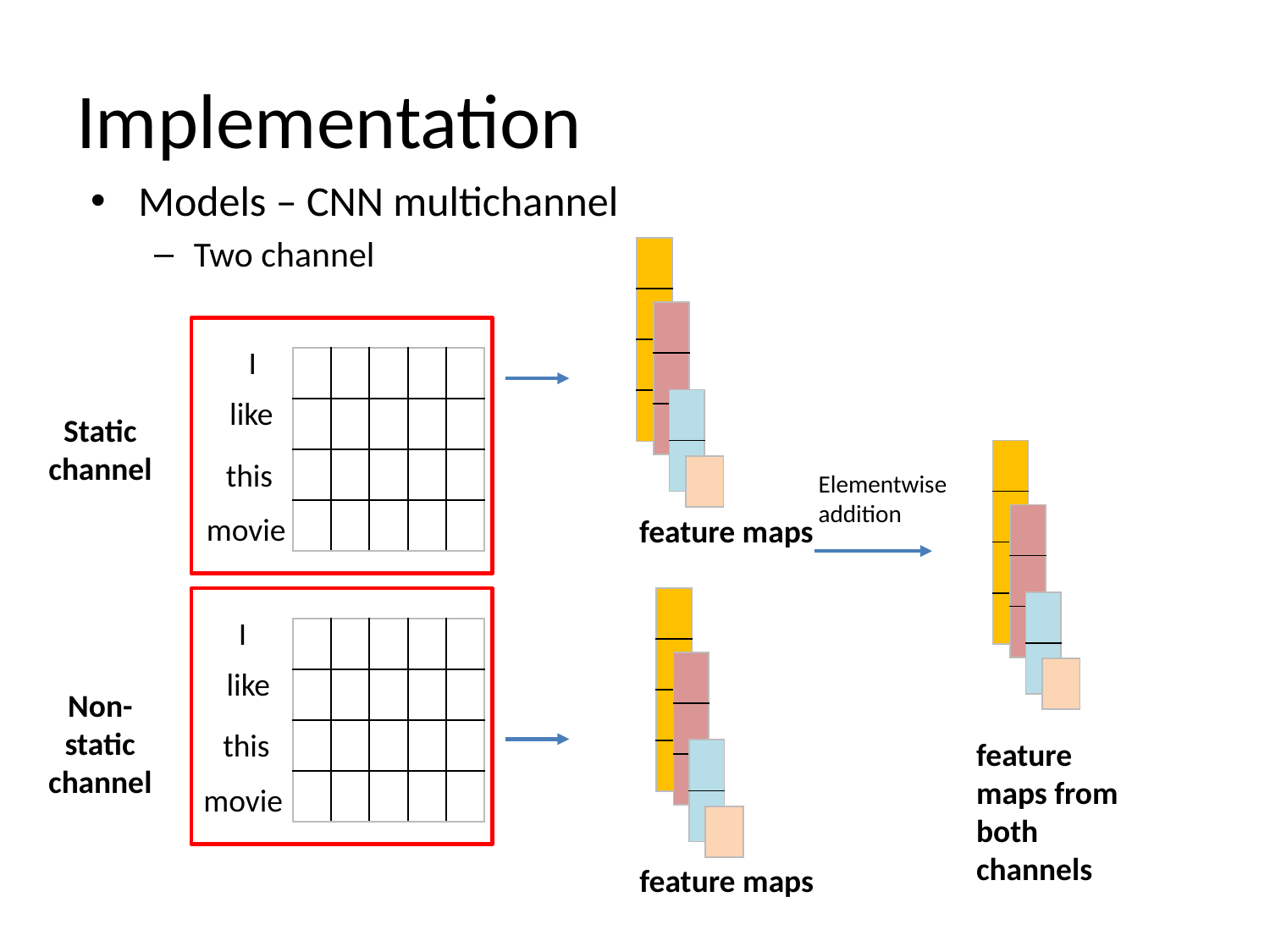

# Implementation
Models – CNN multichannel
Two channel
|  |
| --- |
|  |
|  |
|  |
|  |
| --- |
|  |
|  |

I
|  |  |  |  |  |
| --- | --- | --- | --- | --- |
|  |  |  |  |  |
|  |  |  |  |  |
|  |  |  |  |  |
like
|  |
| --- |
|  |
Static channel
|  |
| --- |
|  |
|  |
|  |
this
|  |
| --- |
Elementwise addition
movie
|  |
| --- |
|  |
|  |
feature maps

|  |
| --- |
|  |
|  |
|  |
|  |
| --- |
|  |
I
|  |  |  |  |  |
| --- | --- | --- | --- | --- |
|  |  |  |  |  |
|  |  |  |  |  |
|  |  |  |  |  |
|  |
| --- |
|  |
|  |
|  |
| --- |
like
Non-
static channel
this
feature maps from both channels
|  |
| --- |
|  |
movie
|  |
| --- |
feature maps